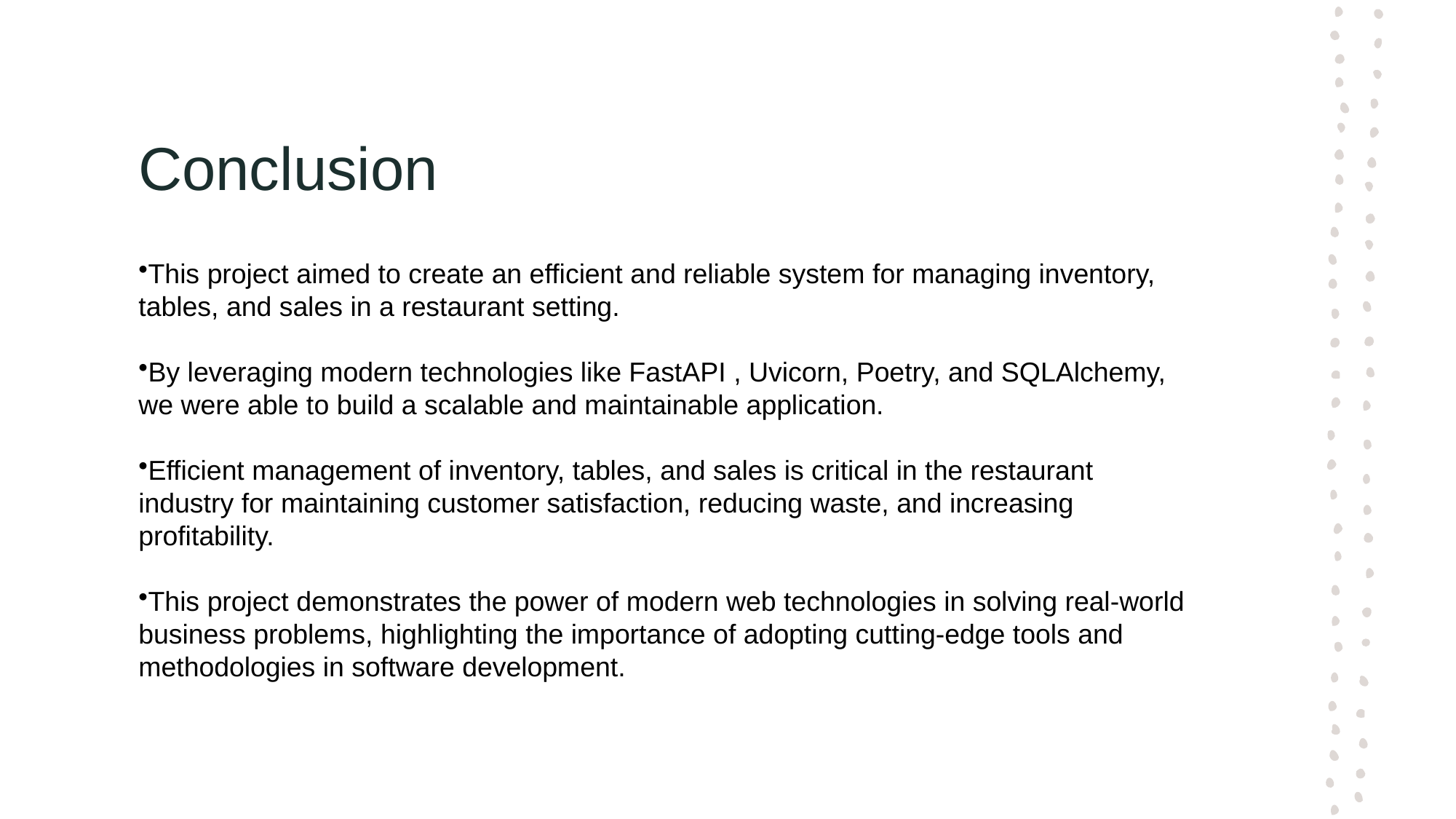

# Conclusion

This project aimed to create an efficient and reliable system for managing inventory, tables, and sales in a restaurant setting.

By leveraging modern technologies like FastAPI , Uvicorn, Poetry, and SQLAlchemy, we were able to build a scalable and maintainable application.

Efficient management of inventory, tables, and sales is critical in the restaurant industry for maintaining customer satisfaction, reducing waste, and increasing profitability.

This project demonstrates the power of modern web technologies in solving real-world business problems, highlighting the importance of adopting cutting-edge tools and methodologies in software development.